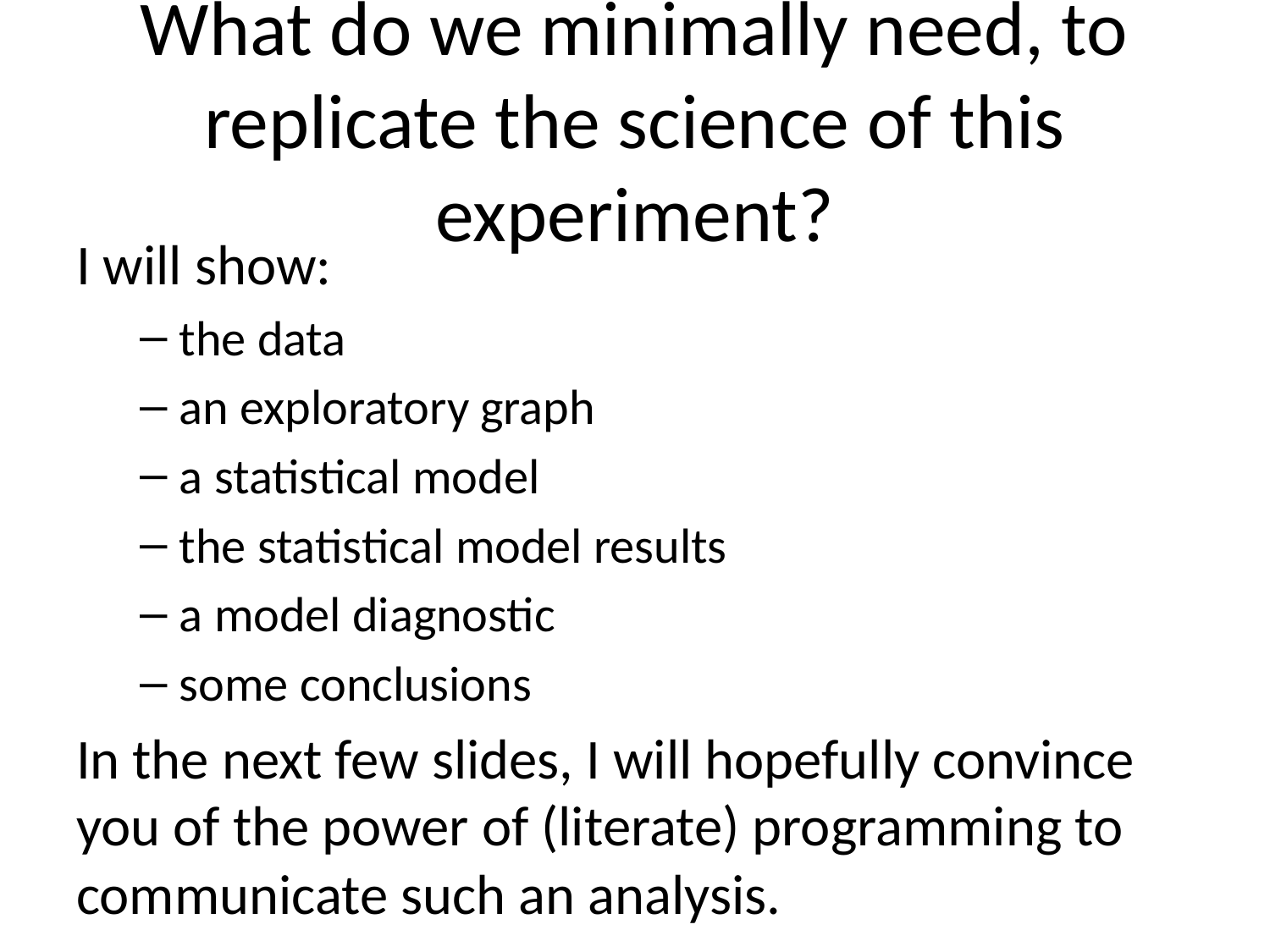

# What do we minimally need, to replicate the science of this experiment?
I will show:
the data
an exploratory graph
a statistical model
the statistical model results
a model diagnostic
some conclusions
In the next few slides, I will hopefully convince you of the power of (literate) programming to communicate such an analysis.
Example reproduced from: Pinheiro and Bates, 2000, Mixed-Effects Models in S and S-PLUS, Springer, New York.